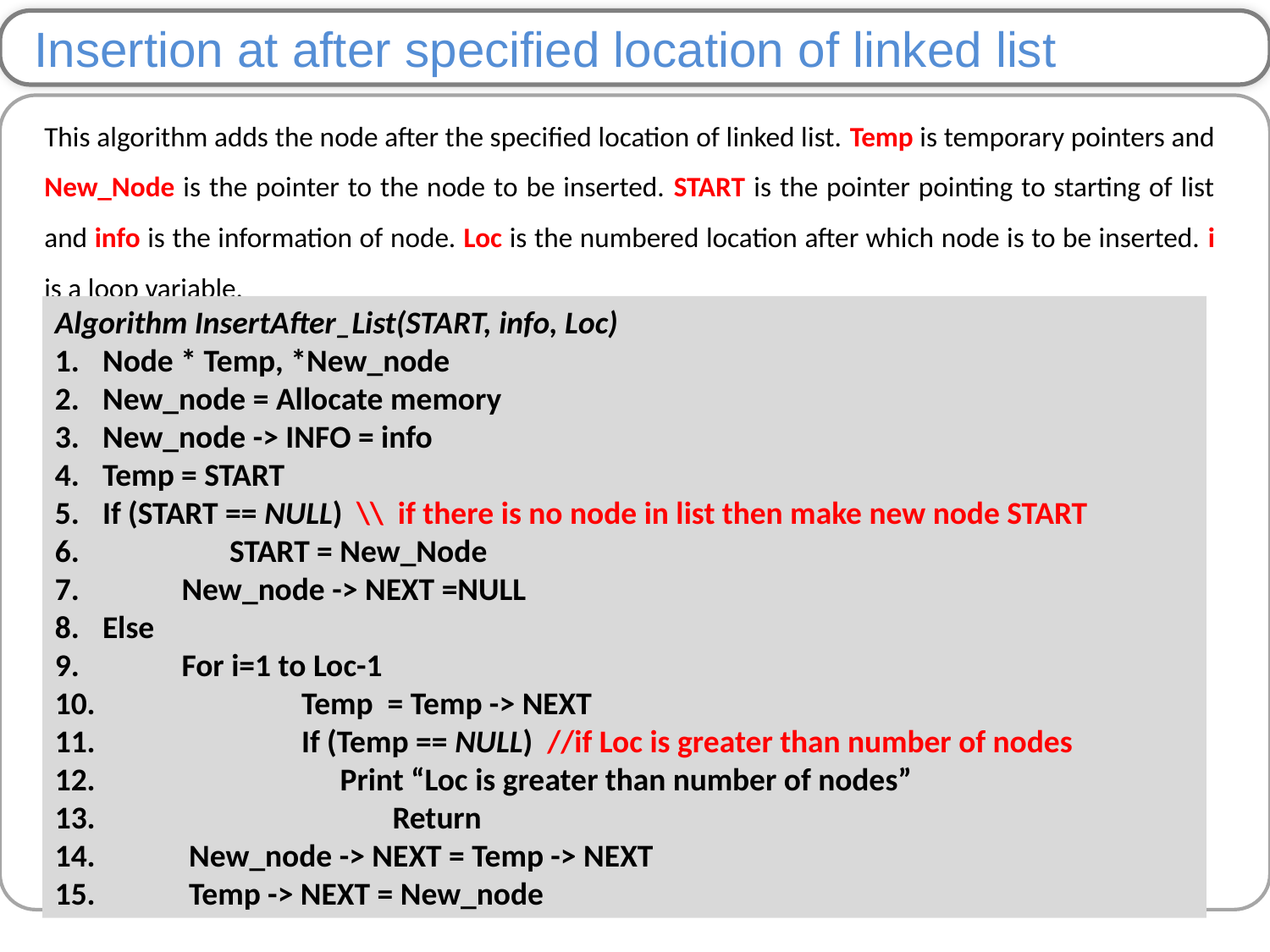

Insertion at after specified location of linked list

This algorithm adds the node after the specified location of linked list. Temp is temporary pointers and New_Node is the pointer to the node to be inserted. START is the pointer pointing to starting of list and info is the information of node. Loc is the numbered location after which node is to be inserted. i is a loop variable.
Algorithm InsertAfter_List(START, info, Loc)
Node * Temp, *New_node
New_node = Allocate memory
New_node -> INFO = info
Temp = START
If (START == NULL) 	\\  if there is no node in list then make new node START
 	START = New_Node
           New_node -> NEXT =NULL
Else
           For i=1 to Loc-1
 	          Temp  = Temp -> NEXT
 	          If (Temp == NULL)  //if Loc is greater than number of nodes
                                 Print “Loc is greater than number of nodes”
  		     Return
            New_node -> NEXT = Temp -> NEXT
            Temp -> NEXT = New_node